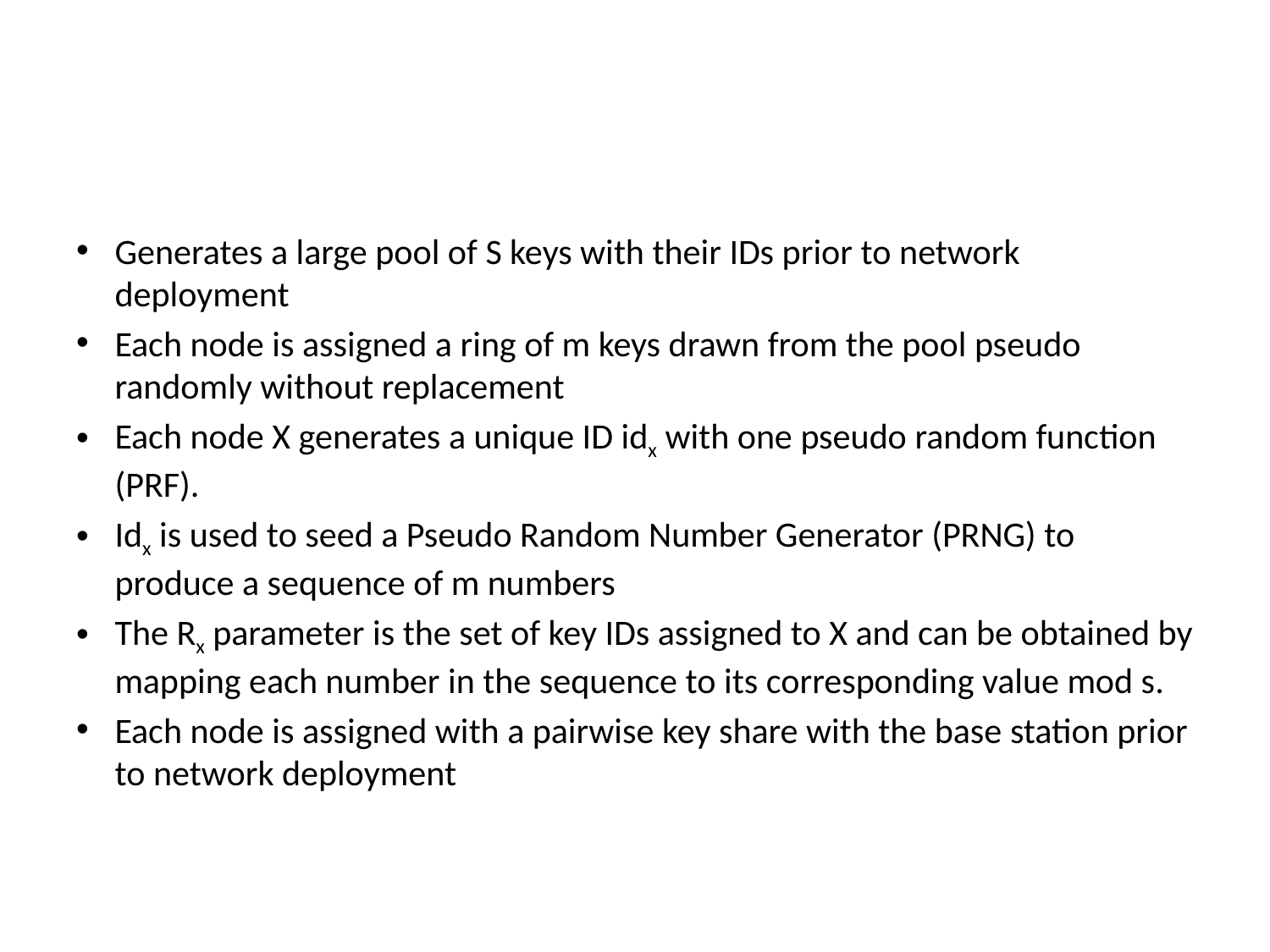

#
Generates a large pool of S keys with their IDs prior to network deployment
Each node is assigned a ring of m keys drawn from the pool pseudo randomly without replacement
Each node X generates a unique ID idx with one pseudo random function (PRF).
Idx is used to seed a Pseudo Random Number Generator (PRNG) to produce a sequence of m numbers
The Rx parameter is the set of key IDs assigned to X and can be obtained by mapping each number in the sequence to its corresponding value mod s.
Each node is assigned with a pairwise key share with the base station prior to network deployment